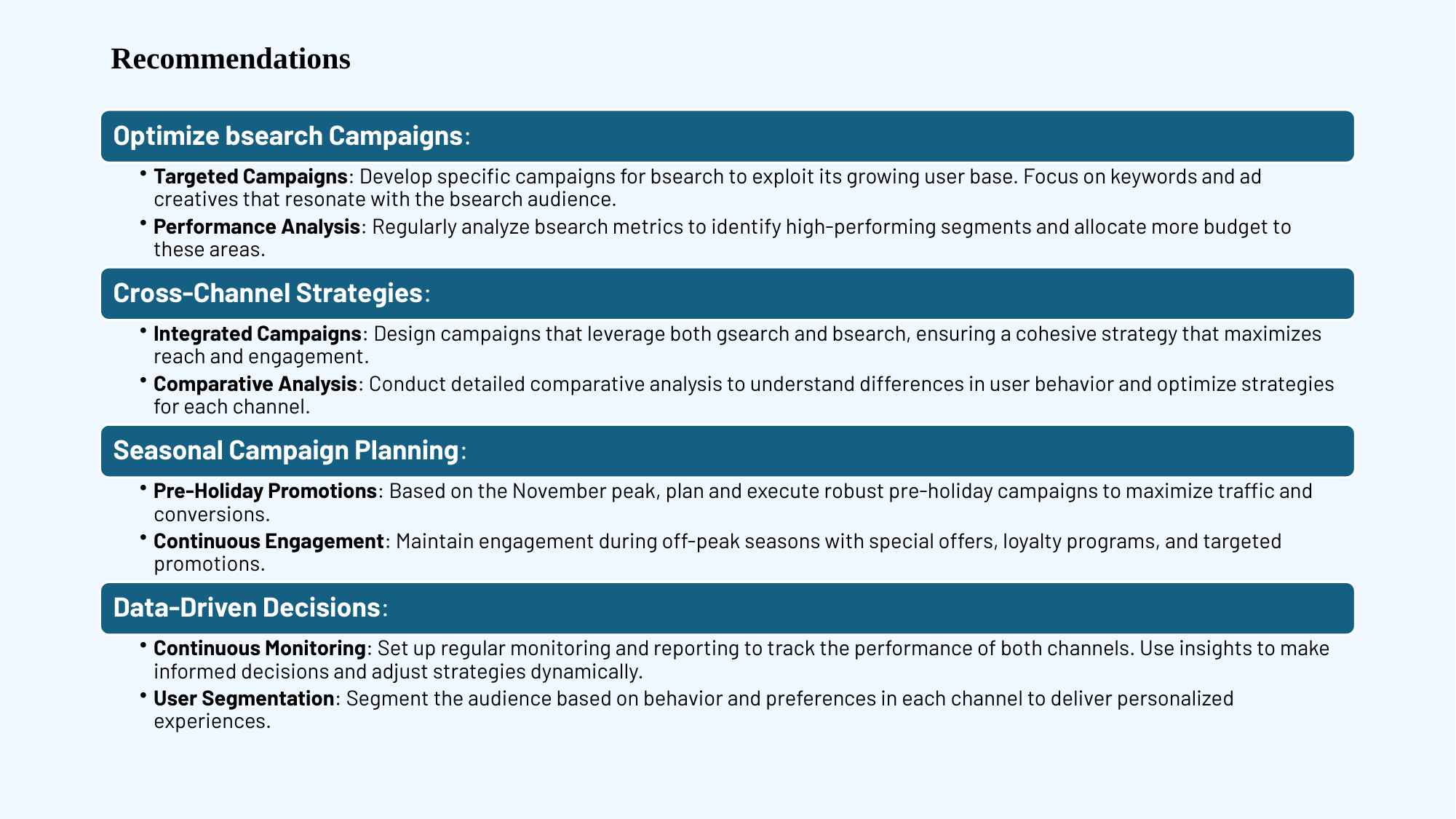

# Recommendations
Optimize bsearch Campaigns:
Targeted Campaigns: Develop specific campaigns for bsearch to exploit its growing user base. Focus on keywords and ad creatives that resonate with the bsearch audience.
Performance Analysis: Regularly analyze bsearch metrics to identify high-performing segments and allocate more budget to these areas.
Cross-Channel Strategies:
Integrated Campaigns: Design campaigns that leverage both gsearch and bsearch, ensuring a cohesive strategy that maximizes reach and engagement.
Comparative Analysis: Conduct detailed comparative analysis to understand differences in user behavior and optimize strategies for each channel.
Seasonal Campaign Planning:
Pre-Holiday Promotions: Based on the November peak, plan and execute robust pre-holiday campaigns to maximize traffic and conversions.
Continuous Engagement: Maintain engagement during off-peak seasons with special offers, loyalty programs, and targeted promotions.
Data-Driven Decisions:
Continuous Monitoring: Set up regular monitoring and reporting to track the performance of both channels. Use insights to make informed decisions and adjust strategies dynamically.
User Segmentation: Segment the audience based on behavior and preferences in each channel to deliver personalized experiences.